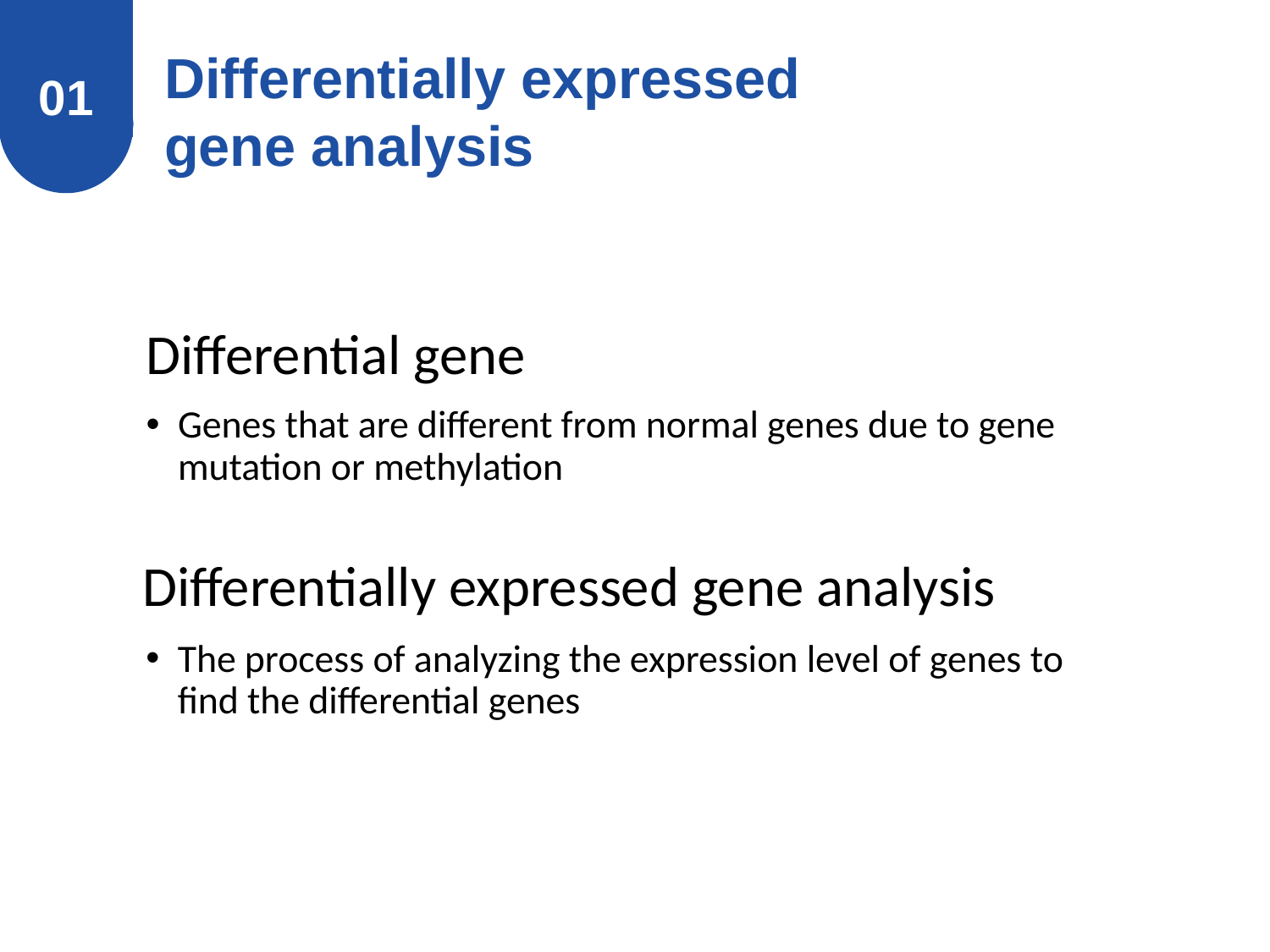

01
Differentially expressed
gene analysis
# Differential gene
Genes that are different from normal genes due to gene mutation or methylation
Differentially expressed gene analysis
The process of analyzing the expression level of genes to find the differential genes